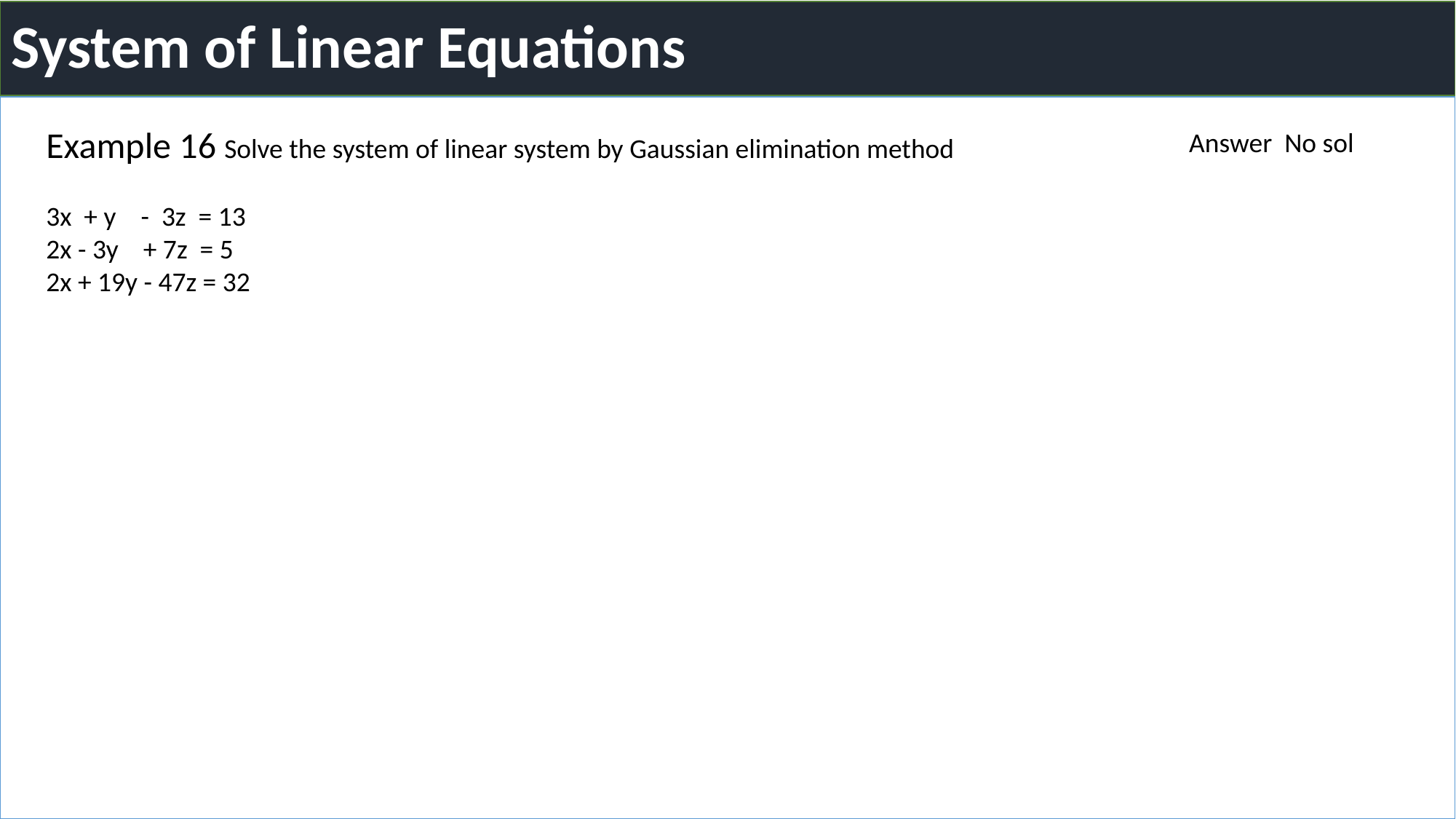

# System of Linear Equations

Example 16 Solve the system of linear system by Gaussian elimination method

3x  + y    -  3z  = 13
2x - 3y    + 7z  = 5
2x + 19y - 47z = 32
Answer  No sol